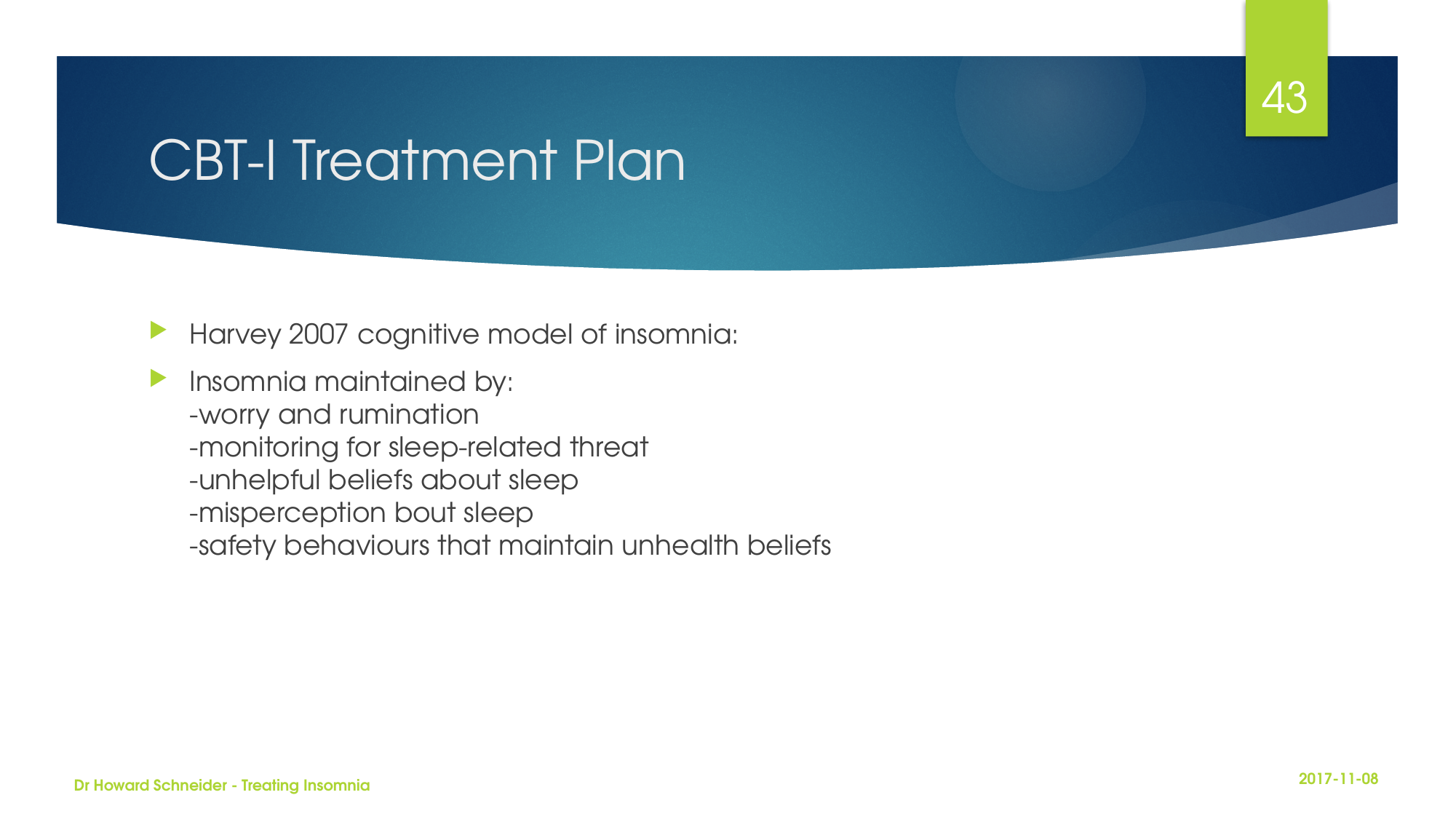

43
# CBT-I Treatment Plan
Harvey 2007 cognitive model of insomnia:
Insomnia maintained by:
-worry and rumination
-monitoring for sleep-related threat
-unhelpful beliefs about sleep
-misperception bout sleep
-safety behaviours that maintain unhealth beliefs
Dr Howard Schneider - Treating Insomnia
2017-11-08